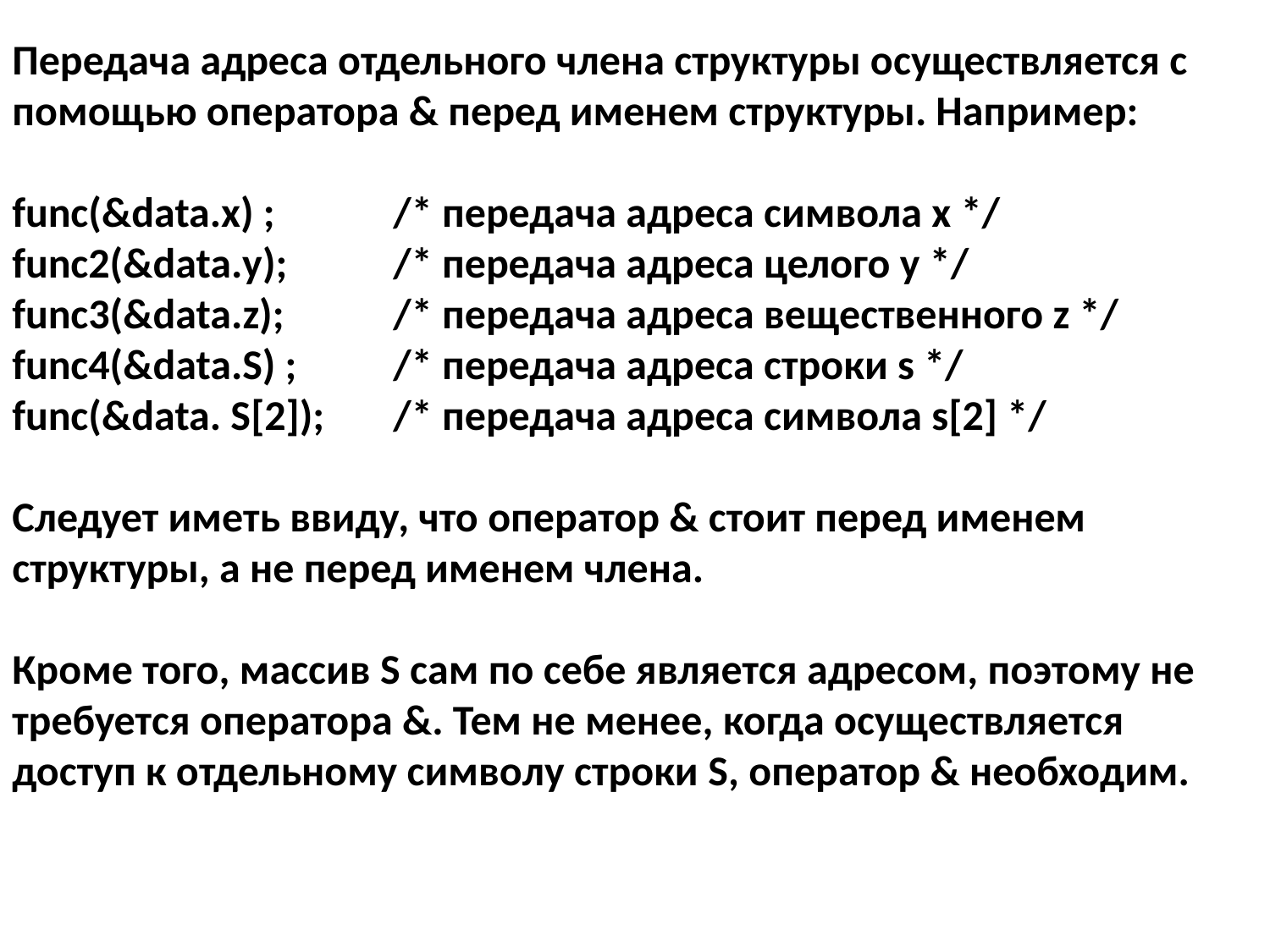

Передача адреса отдельного члена структуры осуществляется с помощью оператора & перед именем структуры. Например:

func(&data.x) ; 	/* передача адреса символа x */
func2(&data.у); 	/* передача адреса целого у */
func3(&data.z); 	/* передача адреса вещественного z */
func4(&data.S) ; 	/* передача адреса строки s */
func(&data. S[2]); 	/* передача адреса символа s[2] */

Следует иметь ввиду, что оператор & стоит перед именем структуры, а не перед именем члена.

Кроме того, массив S сам по себе является адресом, поэтому не требуется оператора &. Тем не менее, когда осуществляется доступ к отдельному символу строки S, оператор & необходим.